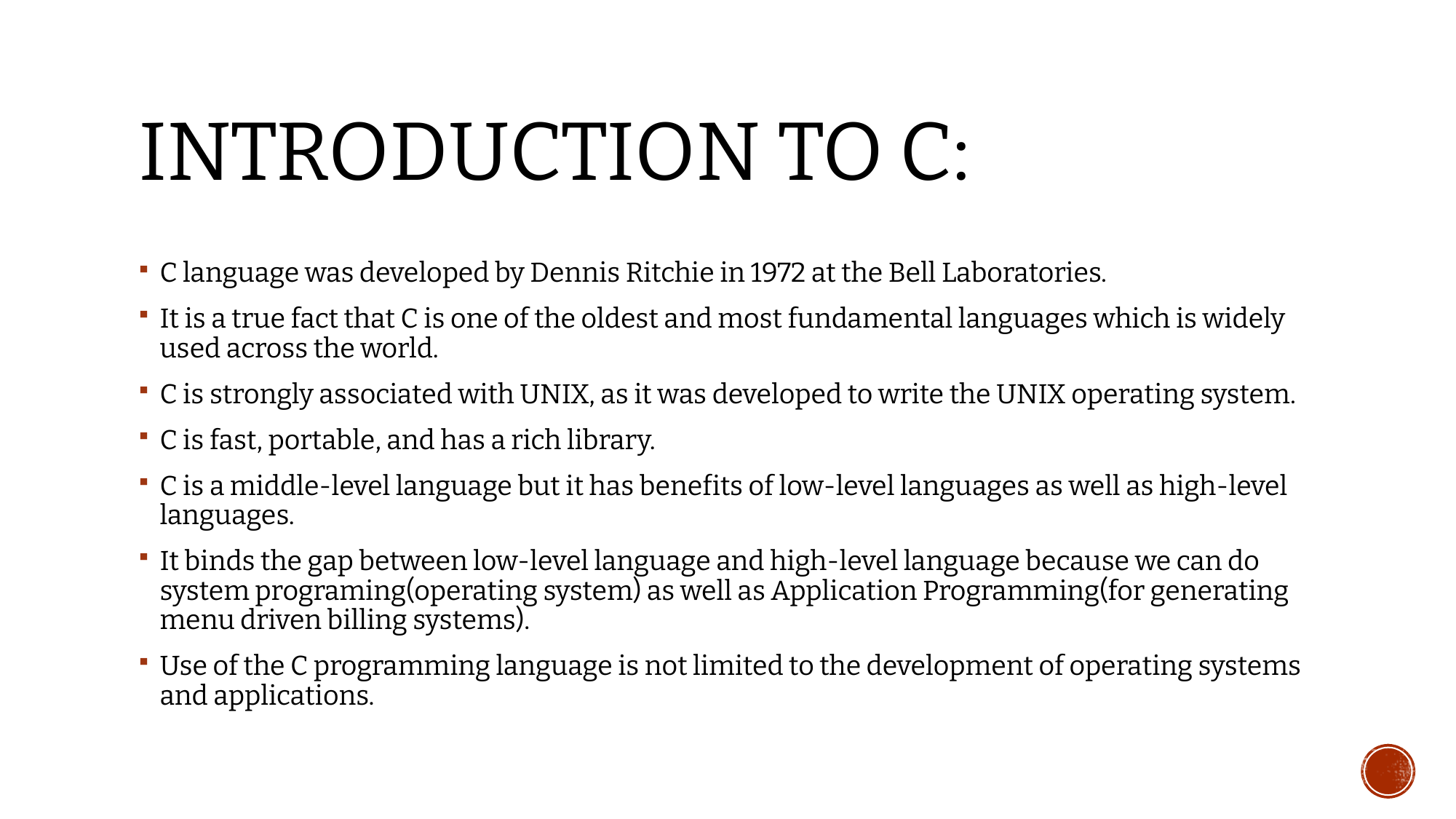

# Introduction to C:
C language was developed by Dennis Ritchie in 1972 at the Bell Laboratories.
It is a true fact that C is one of the oldest and most fundamental languages which is widely used across the world.
C is strongly associated with UNIX, as it was developed to write the UNIX operating system.
C is fast, portable, and has a rich library.
C is a middle-level language but it has benefits of low-level languages as well as high-level languages.
It binds the gap between low-level language and high-level language because we can do system programing(operating system) as well as Application Programming(for generating menu driven billing systems).
Use of the C programming language is not limited to the development of operating systems and applications.